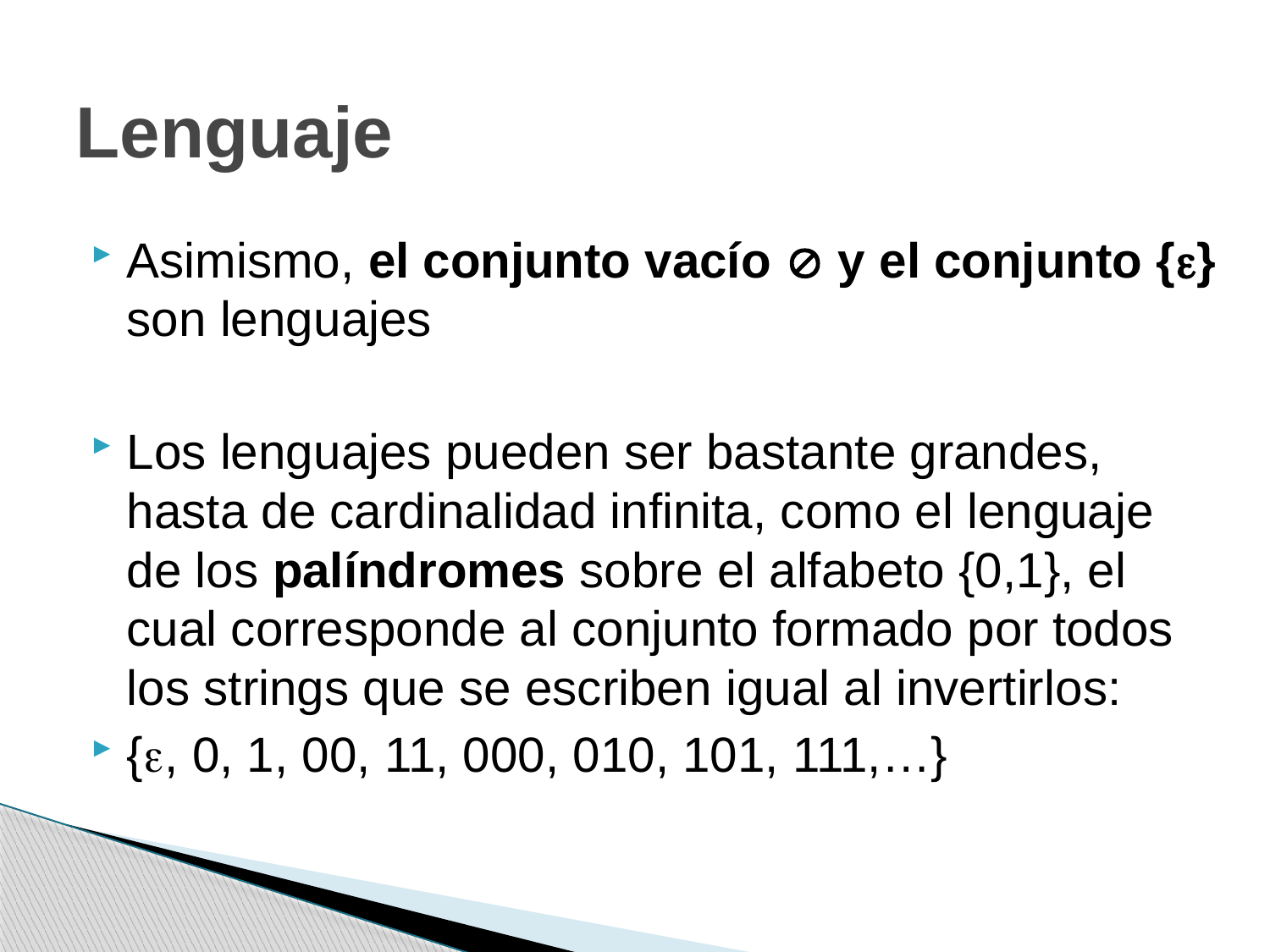

# Lenguaje
Asimismo, el conjunto vacío ∅ y el conjunto {ε} son lenguajes

Los lenguajes pueden ser bastante grandes, hasta de cardinalidad infinita, como el lenguaje de los palíndromes sobre el alfabeto {0,1}, el cual corresponde al conjunto formado por todos los strings que se escriben igual al invertirlos:
{ε, 0, 1, 00, 11, 000, 010, 101, 111,…}